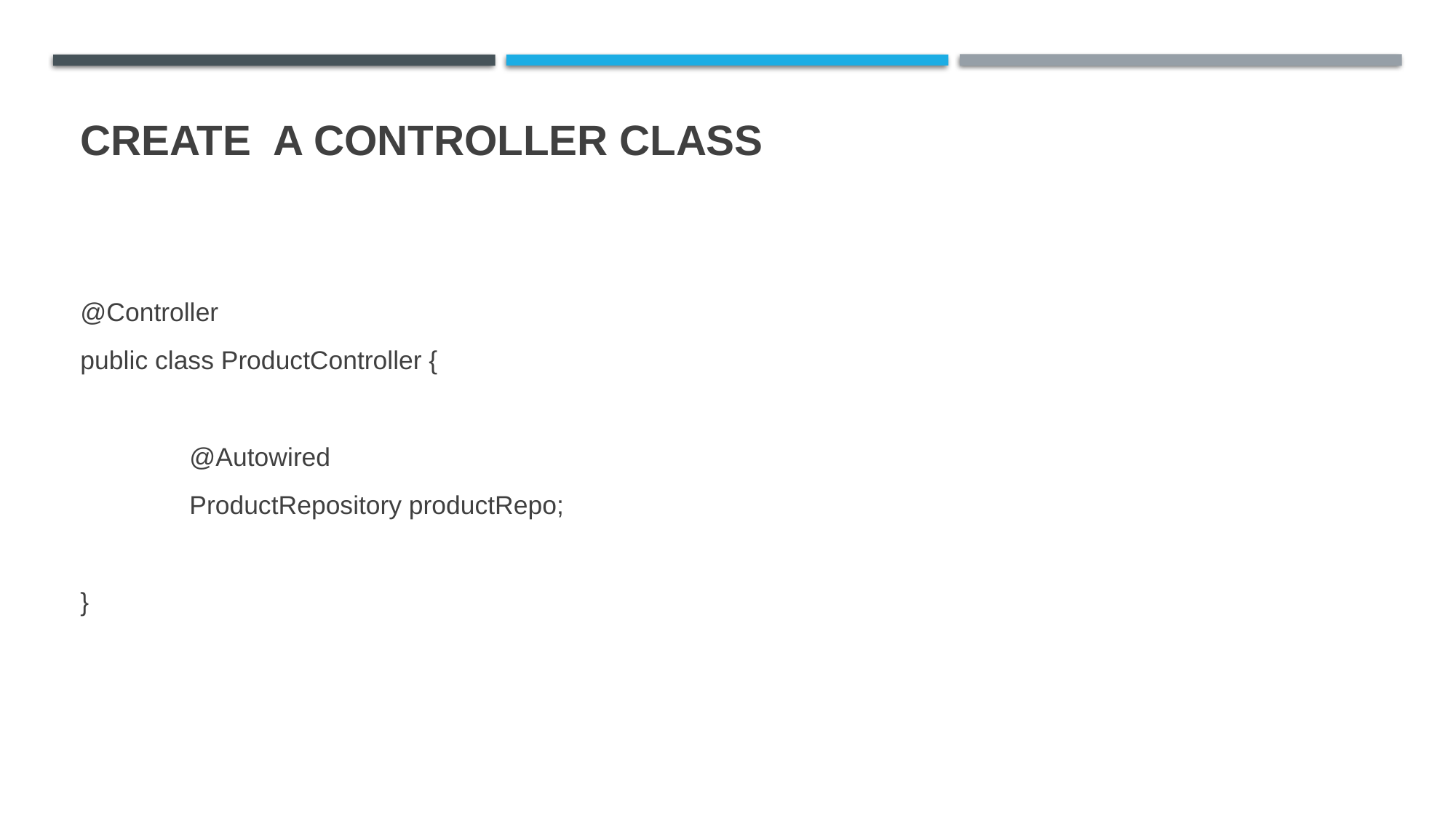

# Create  a controller class
@Controller
public class ProductController {

	@Autowired
	ProductRepository productRepo;

}